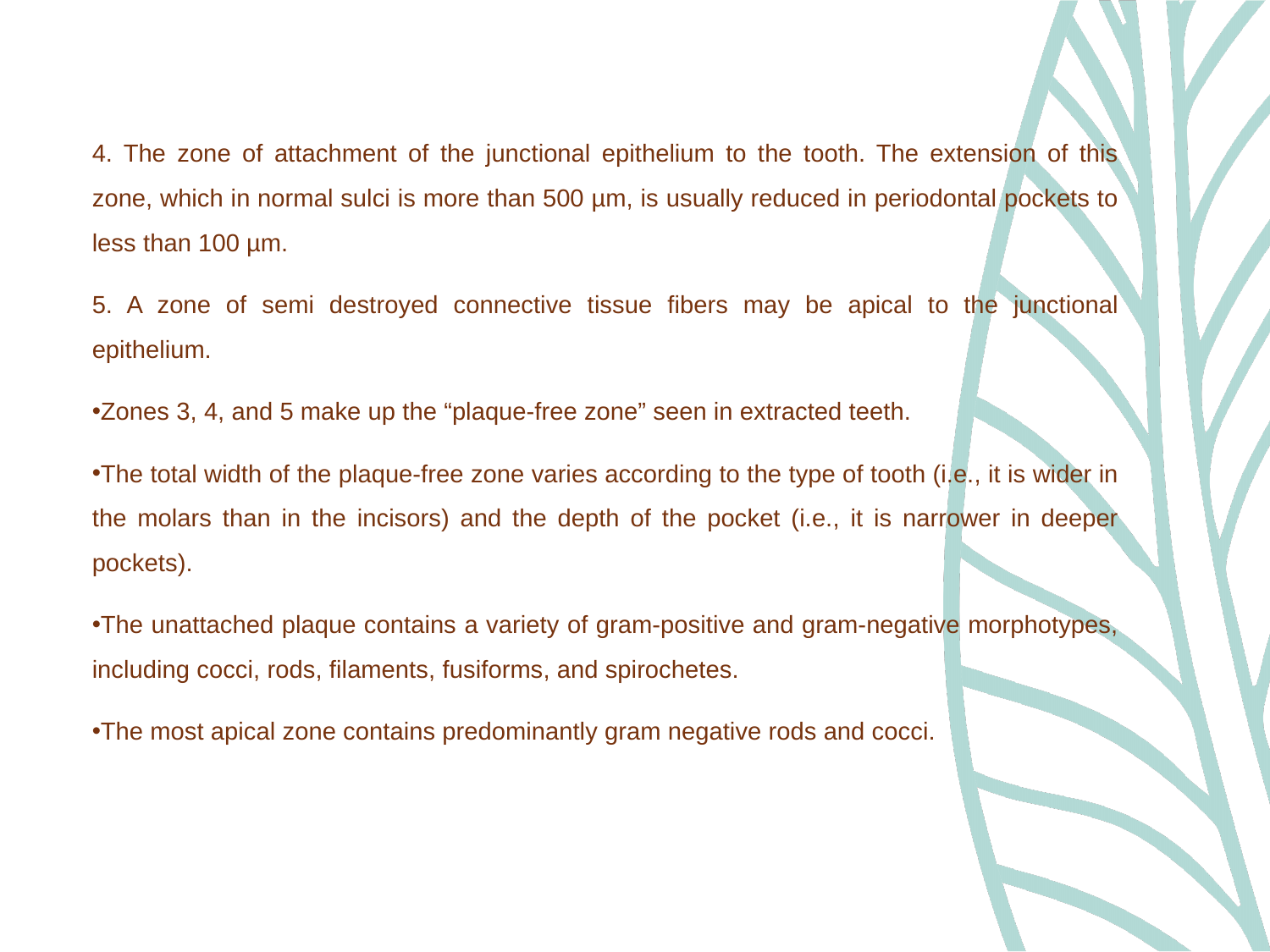

4. The zone of attachment of the junctional epithelium to the tooth. The extension of this zone, which in normal sulci is more than 500 µm, is usually reduced in periodontal pockets to less than 100 µm.
5. A zone of semi destroyed connective tissue fibers may be apical to the junctional epithelium.
Zones 3, 4, and 5 make up the “plaque-free zone” seen in extracted teeth.
The total width of the plaque-free zone varies according to the type of tooth (i.e., it is wider in the molars than in the incisors) and the depth of the pocket (i.e., it is narrower in deeper pockets).
The unattached plaque contains a variety of gram-positive and gram-negative morphotypes, including cocci, rods, filaments, fusiforms, and spirochetes.
The most apical zone contains predominantly gram negative rods and cocci.